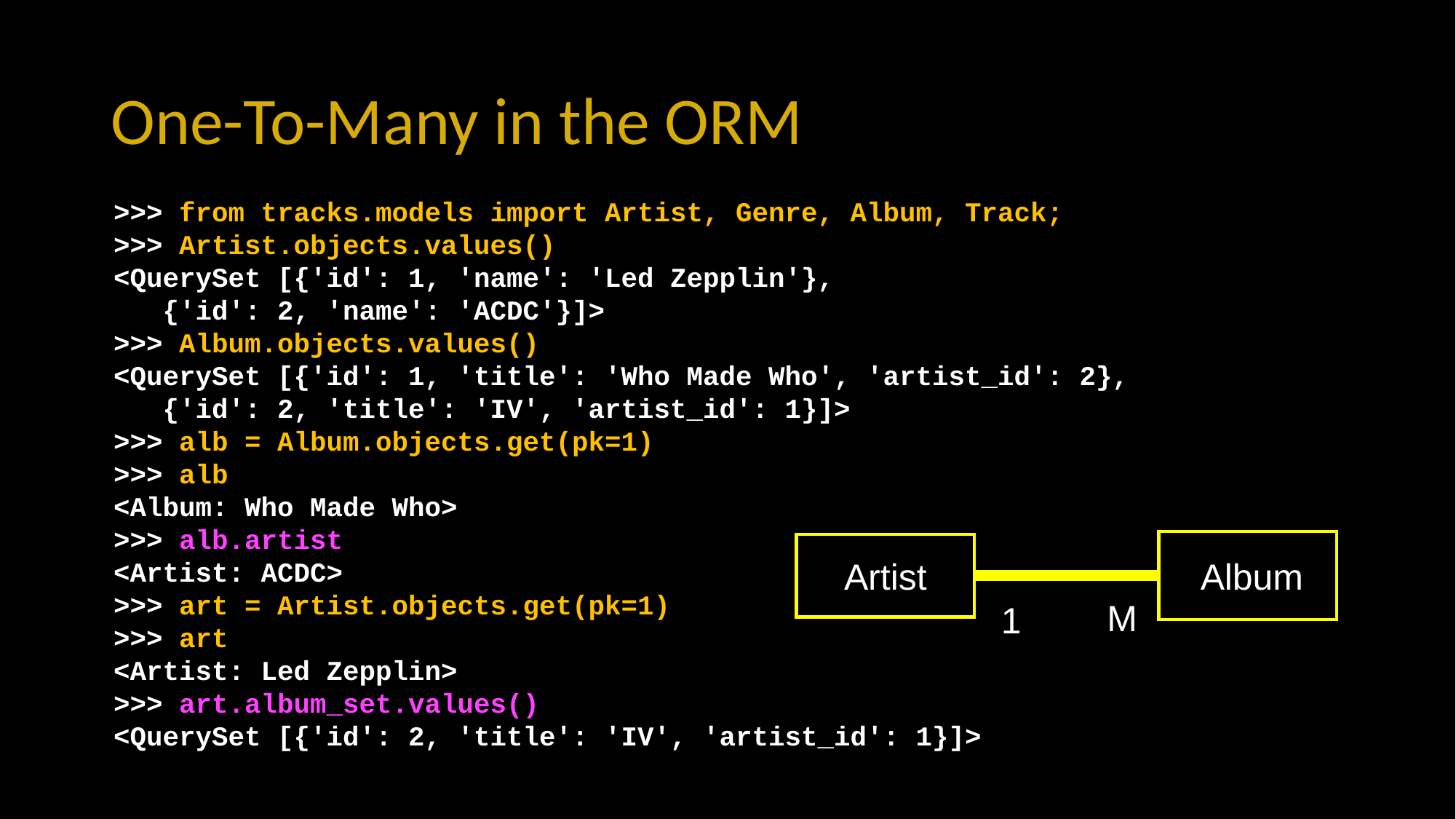

# One-To-Many in the ORM
>>> from tracks.models import Artist, Genre, Album, Track;
>>> Artist.objects.values()
<QuerySet [{'id': 1, 'name': 'Led Zepplin'},
   {'id': 2, 'name': 'ACDC'}]>
>>> Album.objects.values()
<QuerySet [{'id': 1, 'title': 'Who Made Who', 'artist_id': 2},
   {'id': 2, 'title': 'IV', 'artist_id': 1}]>
>>> alb = Album.objects.get(pk=1)
>>> alb
<Album: Who Made Who>
>>> alb.artist
<Artist: ACDC>
>>> art = Artist.objects.get(pk=1)
>>> art
<Artist: Led Zepplin>
>>> art.album_set.values()
<QuerySet [{'id': 2, 'title': 'IV', 'artist_id': 1}]>
 Album
Artist
M
1